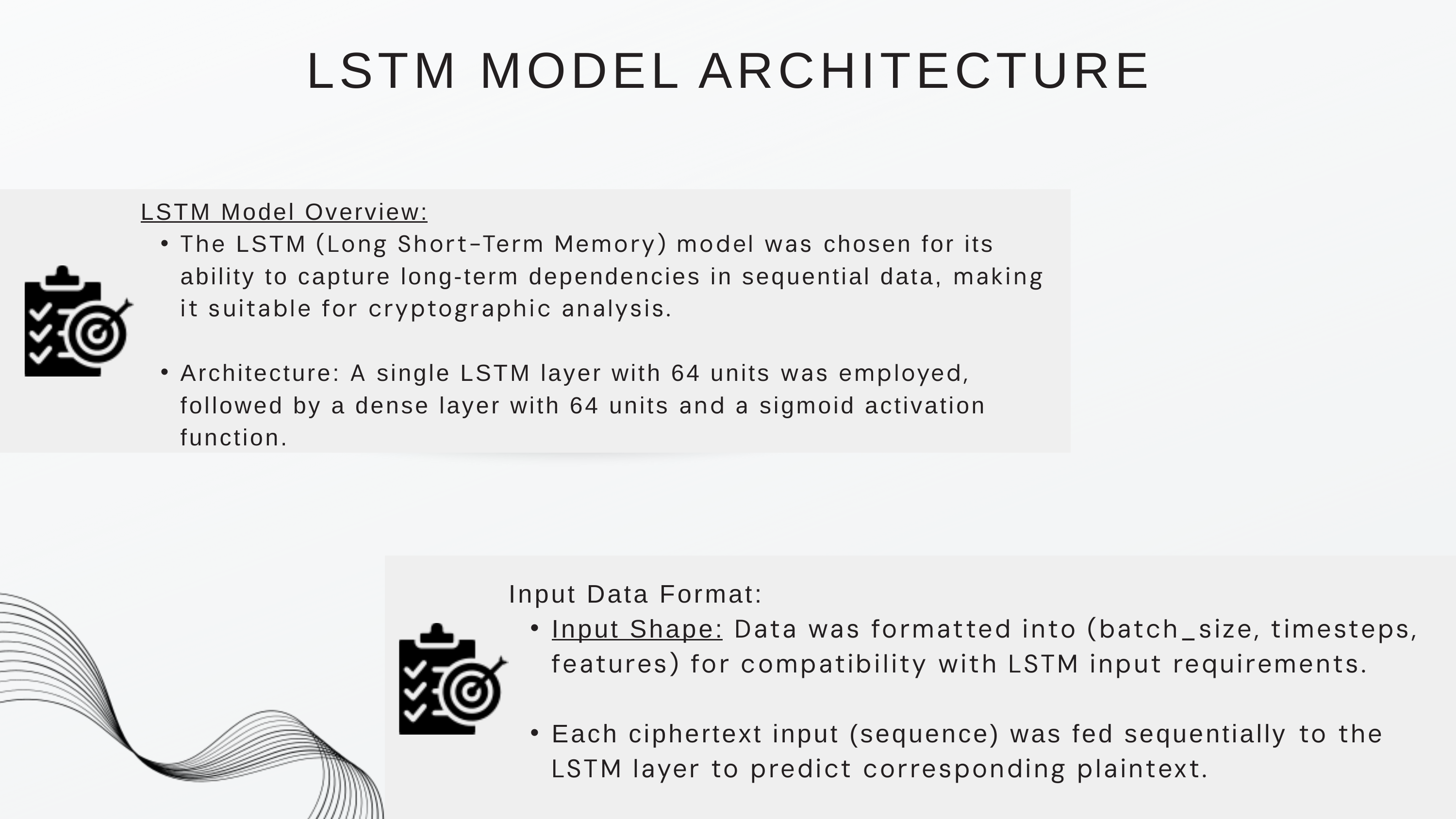

LSTM MODEL ARCHITECTURE

LSTM Model Overview:
The LSTM (Long Short-Term Memory) model was chosen for its ability to capture long-term dependencies in sequential data, making it suitable for cryptographic analysis.

Architecture: A single LSTM layer with 64 units was employed, followed by a dense layer with 64 units and a sigmoid activation function.

Input Data Format:
Input Shape: Data was formatted into (batch_size, timesteps, features) for compatibility with LSTM input requirements.

Each ciphertext input (sequence) was fed sequentially to the LSTM layer to predict corresponding plaintext.